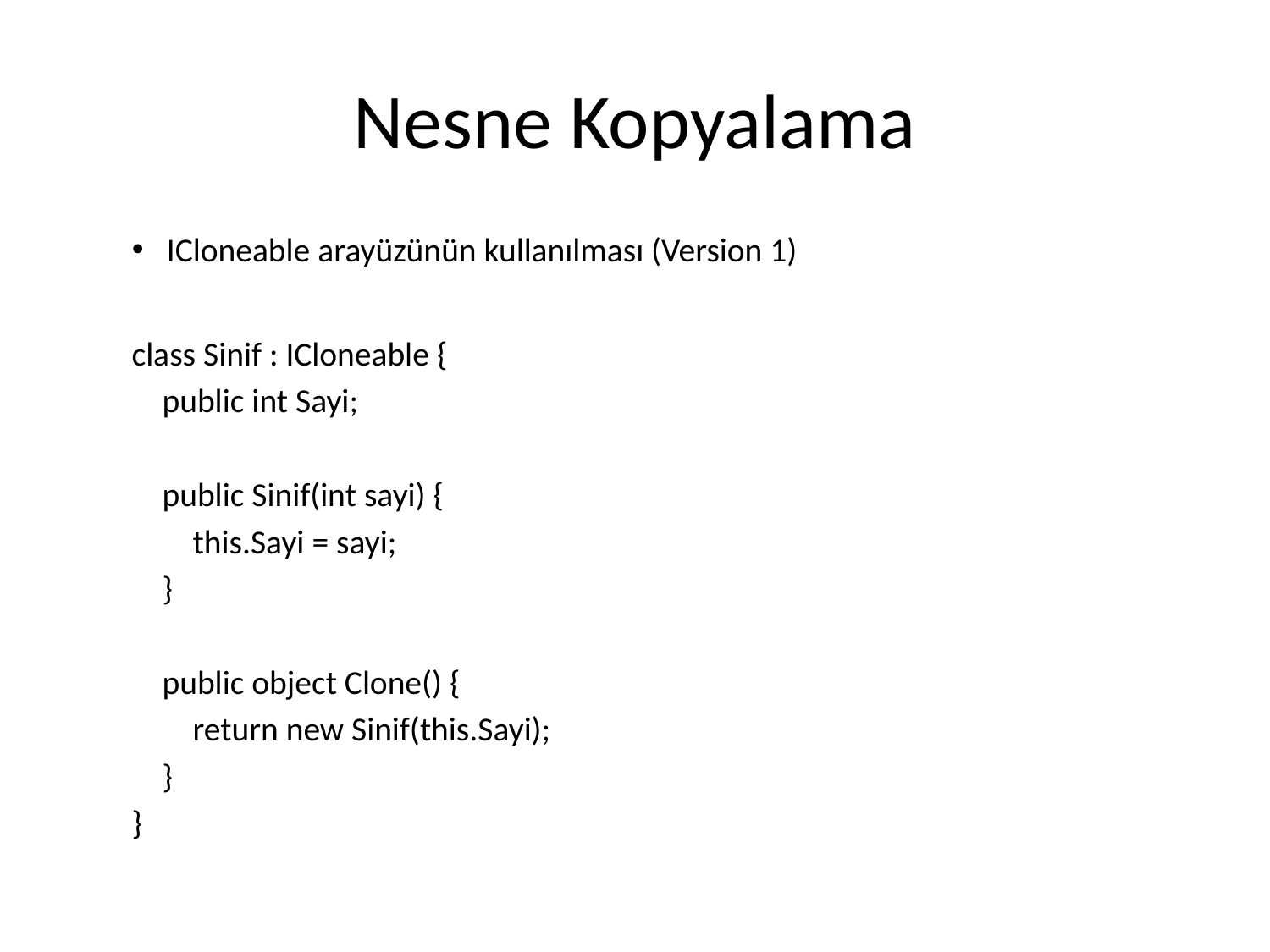

# Nesne Kopyalama
ICloneable arayüzünün kullanılması (Version 1)

class Sinif : ICloneable {
    public int Sayi;

    public Sinif(int sayi) {
        this.Sayi = sayi;
    }

    public object Clone() {
        return new Sinif(this.Sayi);
    }
}